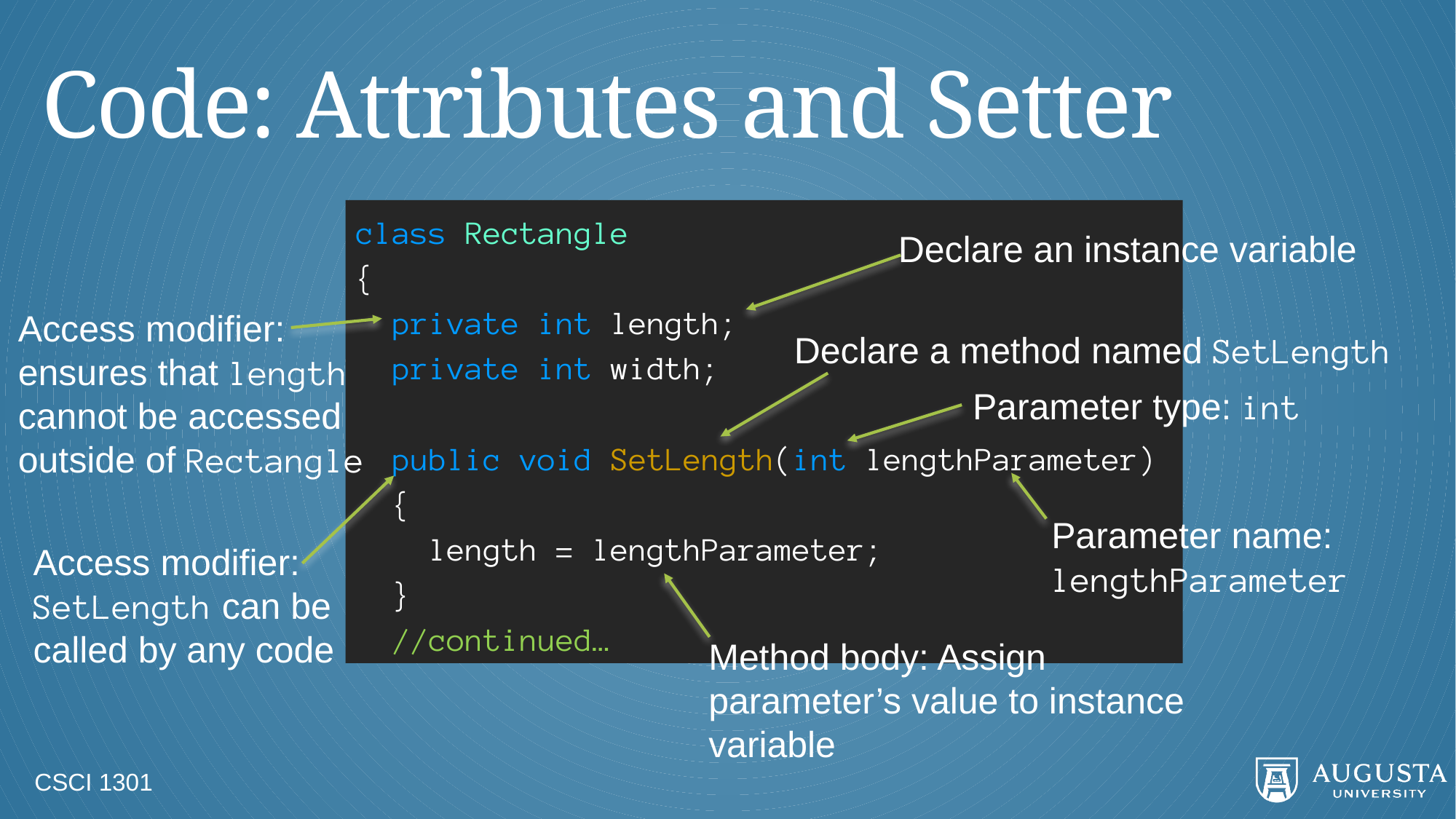

# Code: Attributes and Setter
class Rectangle
{
  private int length;
  private int width;

  public void SetLength(int lengthParameter)
  {
    length = lengthParameter;
  }
  //continued…
Declare an instance variable
Access modifier: ensures that length cannot be accessed outside of Rectangle
Declare a method named SetLength
Parameter type: int
Parameter name: lengthParameter
Access modifier:  SetLength can be called by any code
Method body: Assign parameter’s value to instance variable
CSCI 1301